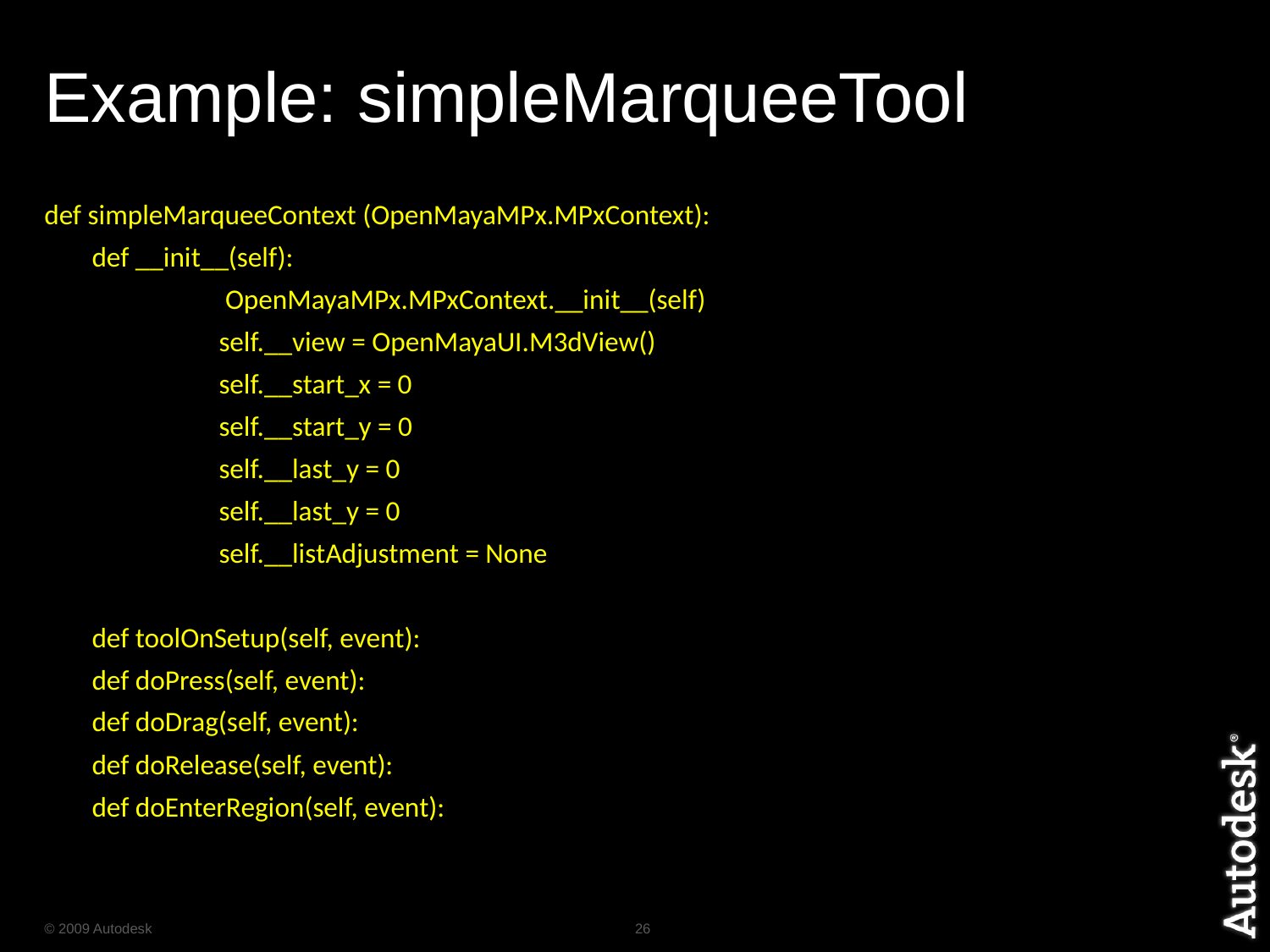

# Example: simpleMarqueeTool
def simpleMarqueeContext (OpenMayaMPx.MPxContext):
	def __init__(self):
		 OpenMayaMPx.MPxContext.__init__(self)
		self.__view = OpenMayaUI.M3dView()
		self.__start_x = 0
		self.__start_y = 0
		self.__last_y = 0
		self.__last_y = 0
		self.__listAdjustment = None

	def toolOnSetup(self, event):
	def doPress(self, event):
	def doDrag(self, event):
	def doRelease(self, event):
	def doEnterRegion(self, event):